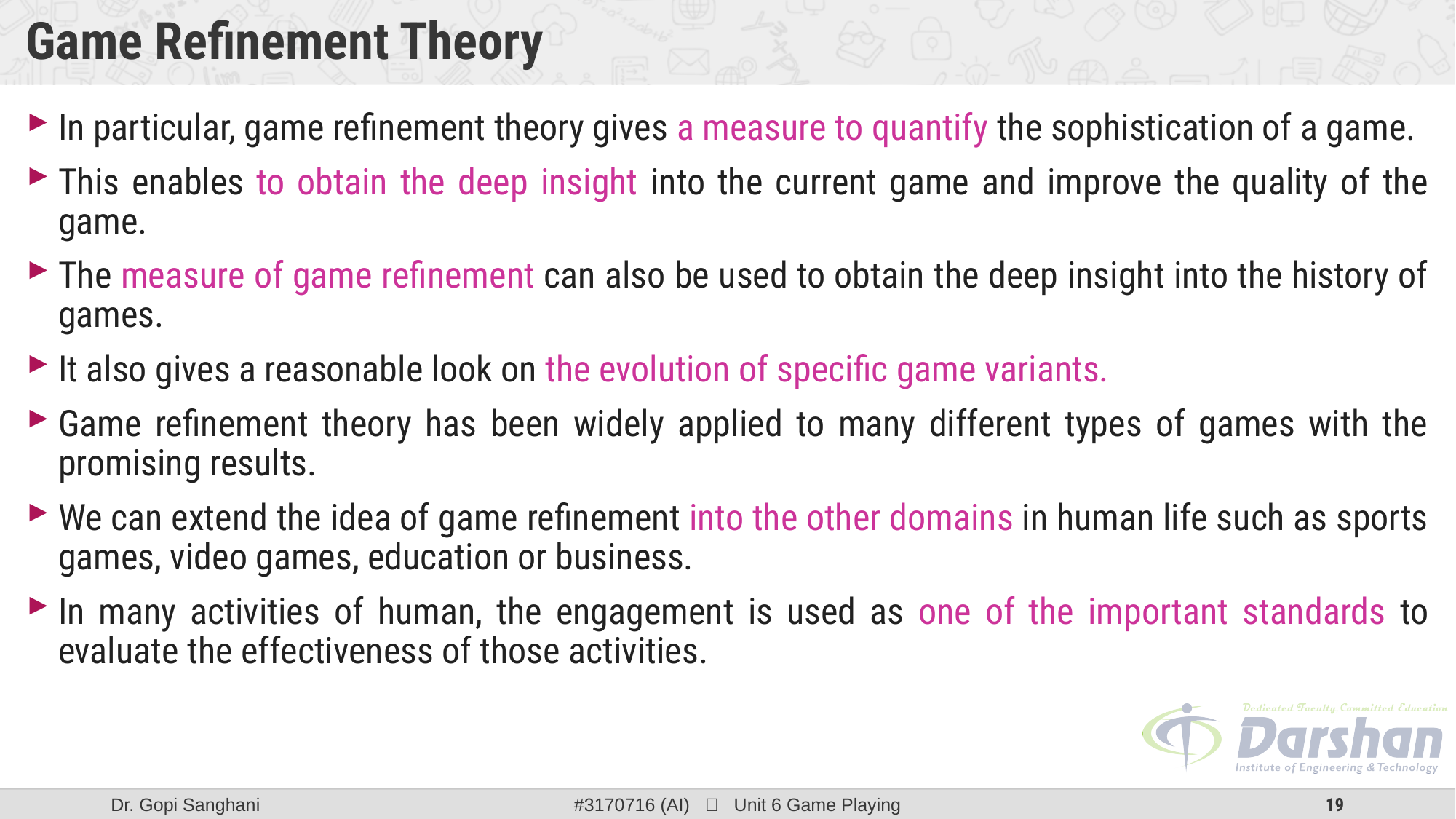

# Game Refinement Theory
In particular, game refinement theory gives a measure to quantify the sophistication of a game.
This enables to obtain the deep insight into the current game and improve the quality of the game.
The measure of game refinement can also be used to obtain the deep insight into the history of games.
It also gives a reasonable look on the evolution of specific game variants.
Game refinement theory has been widely applied to many different types of games with the promising results.
We can extend the idea of game refinement into the other domains in human life such as sports games, video games, education or business.
In many activities of human, the engagement is used as one of the important standards to evaluate the effectiveness of those activities.